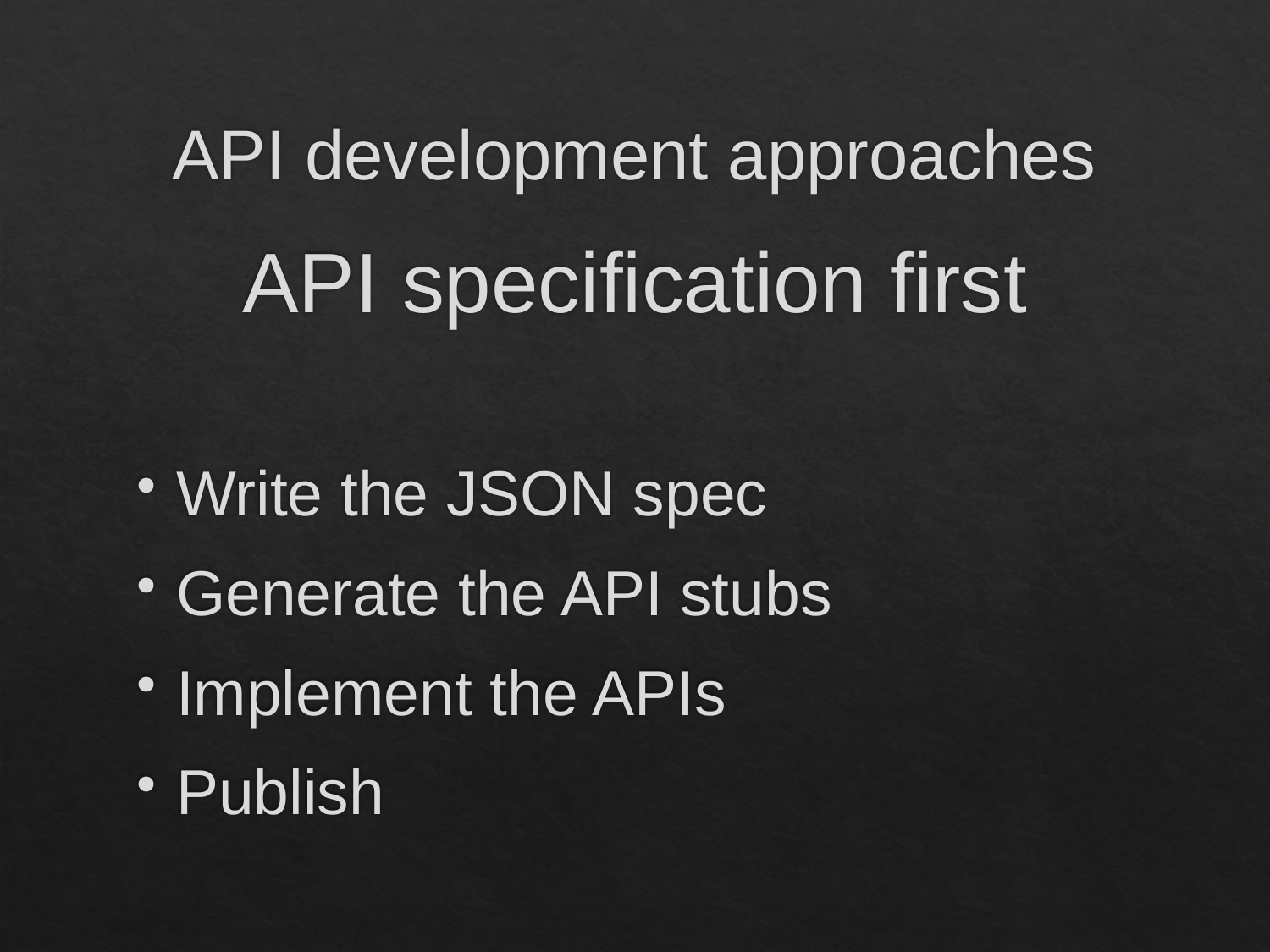

# API development approaches
API specification first

Write the JSON spec
Generate the API stubs
Implement the APIs
Publish
pertarget
……
percflow

public aspect MyPertargetAspect          (myPointcut()){
 private int counter = 0;
 pointcut myPointcut() : call (* myMethod ());
  after() returning() : myPointcut() {
    counter++;
    System.out.println("after pertarget “+counter+" “+this);
 }
}